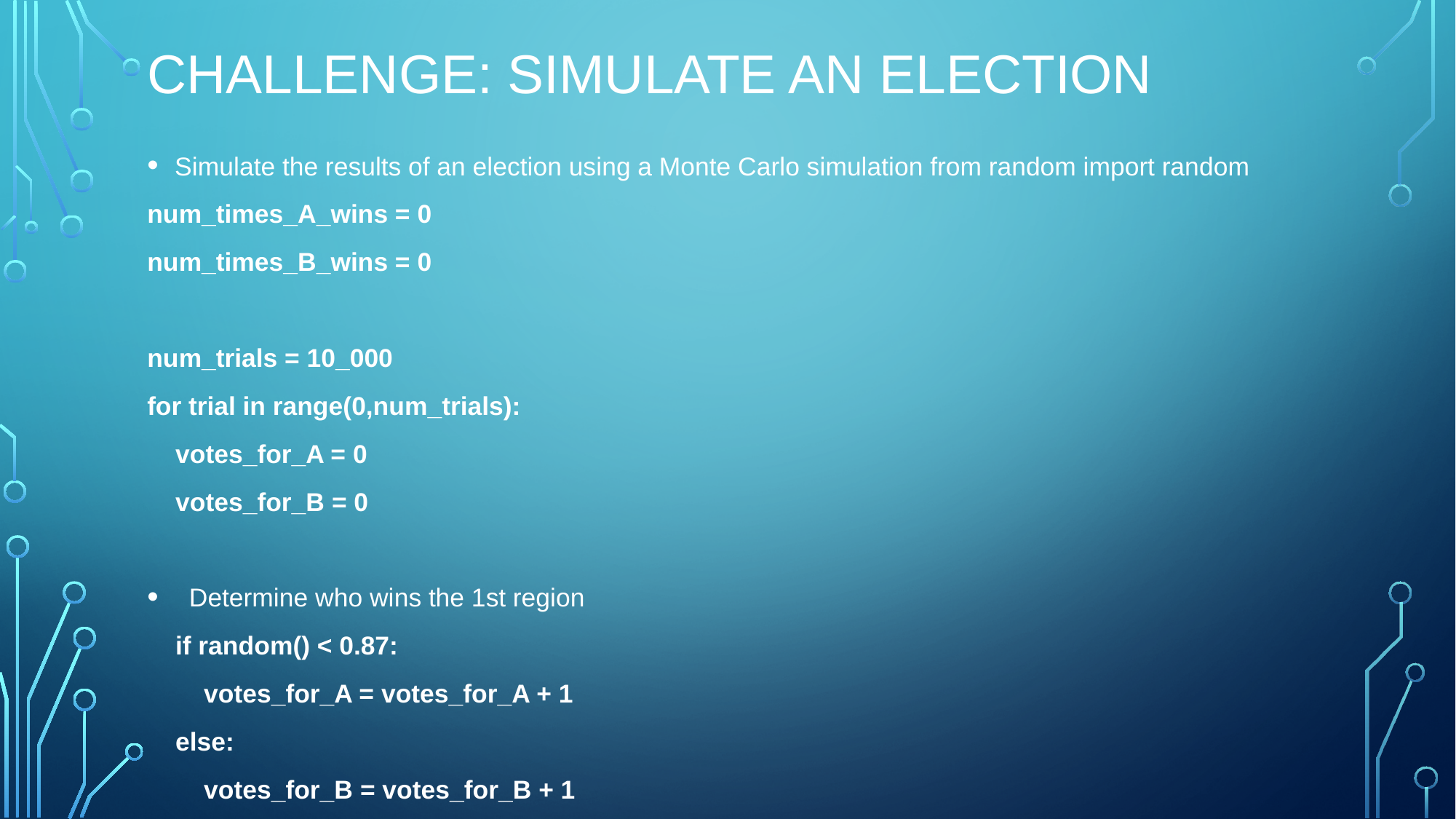

# Challenge: Simulate an Election
Simulate the results of an election using a Monte Carlo simulation from random import random
num_times_A_wins = 0
num_times_B_wins = 0

num_trials = 10_000
for trial in range(0,num_trials):
    votes_for_A = 0
    votes_for_B = 0

  Determine who wins the 1st region
    if random() < 0.87:
        votes_for_A = votes_for_A + 1
    else:
        votes_for_B = votes_for_B + 1